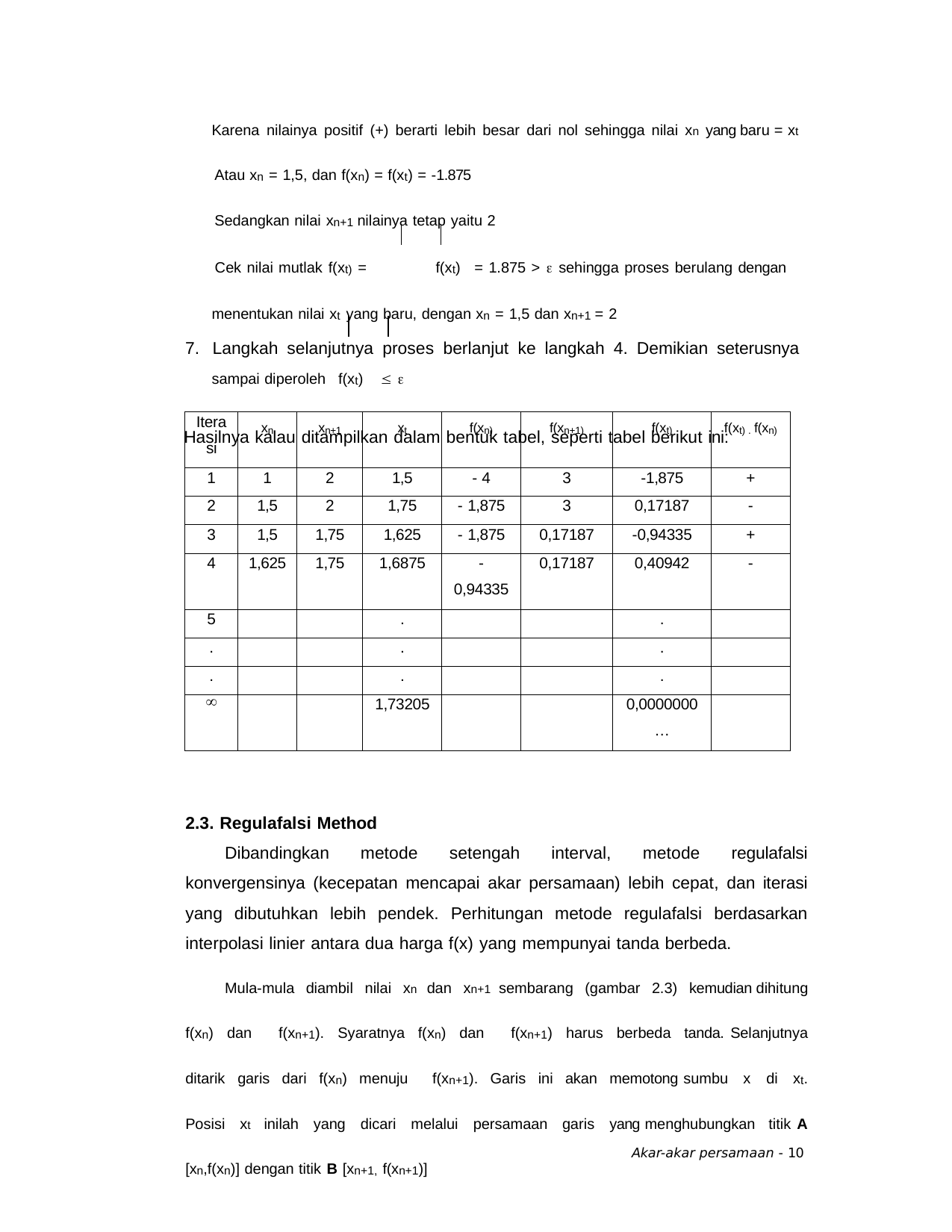

Karena nilainya positif (+) berarti lebih besar dari nol sehingga nilai xn yang baru = xt
Atau xn = 1,5, dan f(xn) = f(xt) = -1.875 Sedangkan nilai xn+1 nilainya tetap yaitu 2
Cek nilai mutlak f(xt) =	f(xt) = 1.875 > ε sehingga proses berulang dengan menentukan nilai xt yang baru, dengan xn = 1,5 dan xn+1 = 2
7.  Langkah selanjutnya proses berlanjut ke langkah 4. Demikian seterusnya sampai diperoleh f(xt)  ≤ ε

Hasilnya kalau ditampilkan dalam bentuk tabel, seperti tabel berikut ini:

| Itera si | xn | xn+1 | xt | f(xn) | f(xn+1) | f(xt) | f(xt) . f(xn) |
| --- | --- | --- | --- | --- | --- | --- | --- |
| 1 | 1 | 2 | 1,5 | - 4 | 3 | -1,875 | + |
| 2 | 1,5 | 2 | 1,75 | - 1,875 | 3 | 0,17187 | - |
| 3 | 1,5 | 1,75 | 1,625 | - 1,875 | 0,17187 | -0,94335 | + |
| 4 | 1,625 | 1,75 | 1,6875 | - 0,94335 | 0,17187 | 0,40942 | - |
| 5 |  |  | . |  |  | . |  |
| . |  |  | . |  |  | . |  |
| . |  |  | . |  |  | . |  |
| ∞ |  |  | 1,73205 |  |  | 0,0000000 … |  |
2.3. Regulafalsi Method
Dibandingkan   metode   setengah   interval,   metode   regulafalsi konvergensinya (kecepatan mencapai akar persamaan) lebih cepat, dan iterasi yang dibutuhkan lebih pendek. Perhitungan metode regulafalsi berdasarkan interpolasi linier antara dua harga f(x) yang mempunyai tanda berbeda.
Mula-mula diambil nilai xn dan xn+1 sembarang (gambar 2.3) kemudian dihitung f(xn) dan  f(xn+1). Syaratnya f(xn) dan  f(xn+1) harus berbeda tanda. Selanjutnya ditarik garis dari f(xn) menuju  f(xn+1). Garis ini akan memotong sumbu x di xt. Posisi xt  inilah yang dicari melalui persamaan garis yang menghubungkan titik A [xn,f(xn)] dengan titik B [xn+1, f(xn+1)]
Akar-akar persamaan - 10